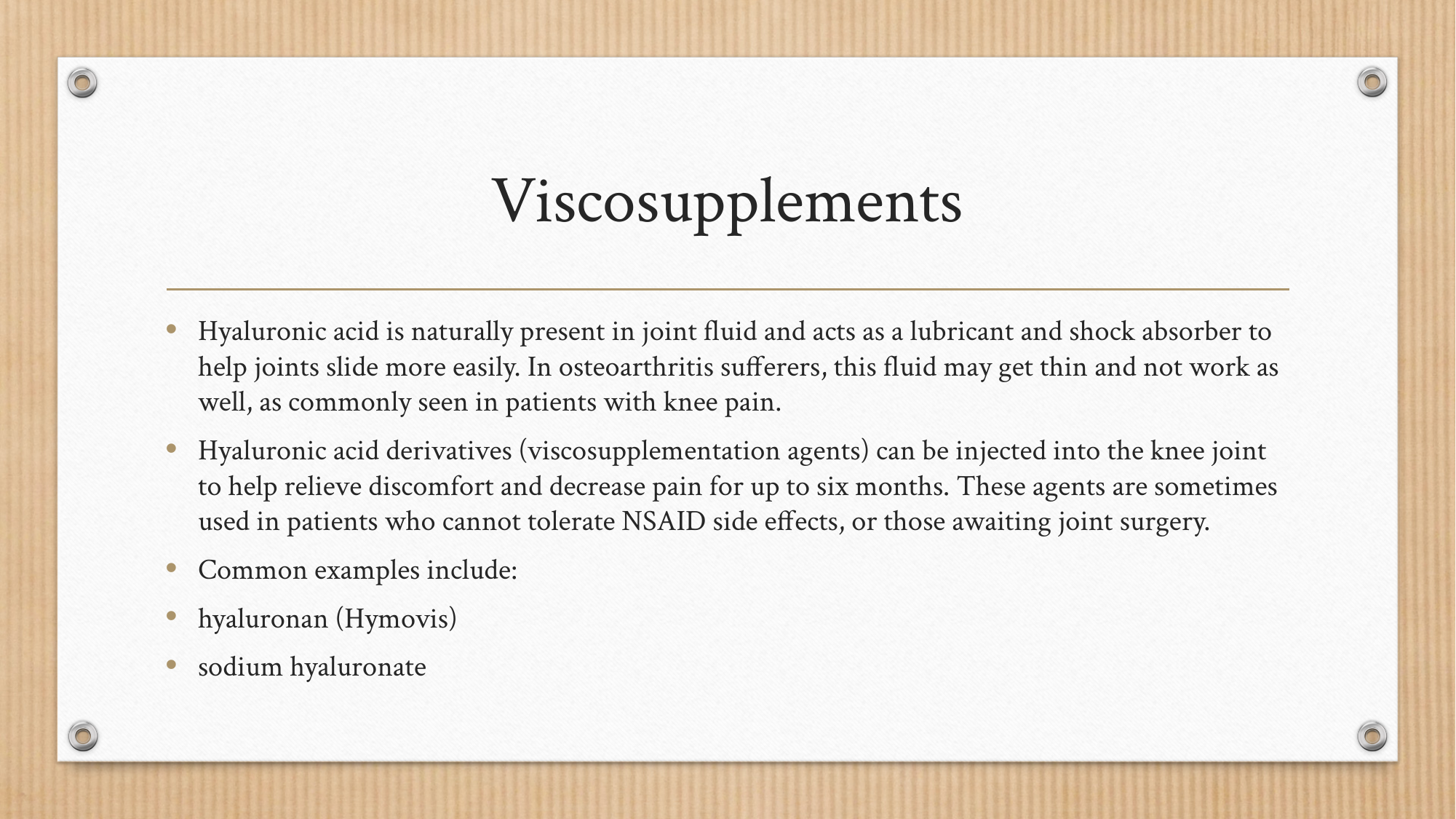

# Viscosupplements
Hyaluronic acid is naturally present in joint fluid and acts as a lubricant and shock absorber to help joints slide more easily. In osteoarthritis sufferers, this fluid may get thin and not work as well, as commonly seen in patients with knee pain.
Hyaluronic acid derivatives (viscosupplementation agents) can be injected into the knee joint to help relieve discomfort and decrease pain for up to six months. These agents are sometimes used in patients who cannot tolerate NSAID side effects, or those awaiting joint surgery.
Common examples include:
hyaluronan (Hymovis)
sodium hyaluronate